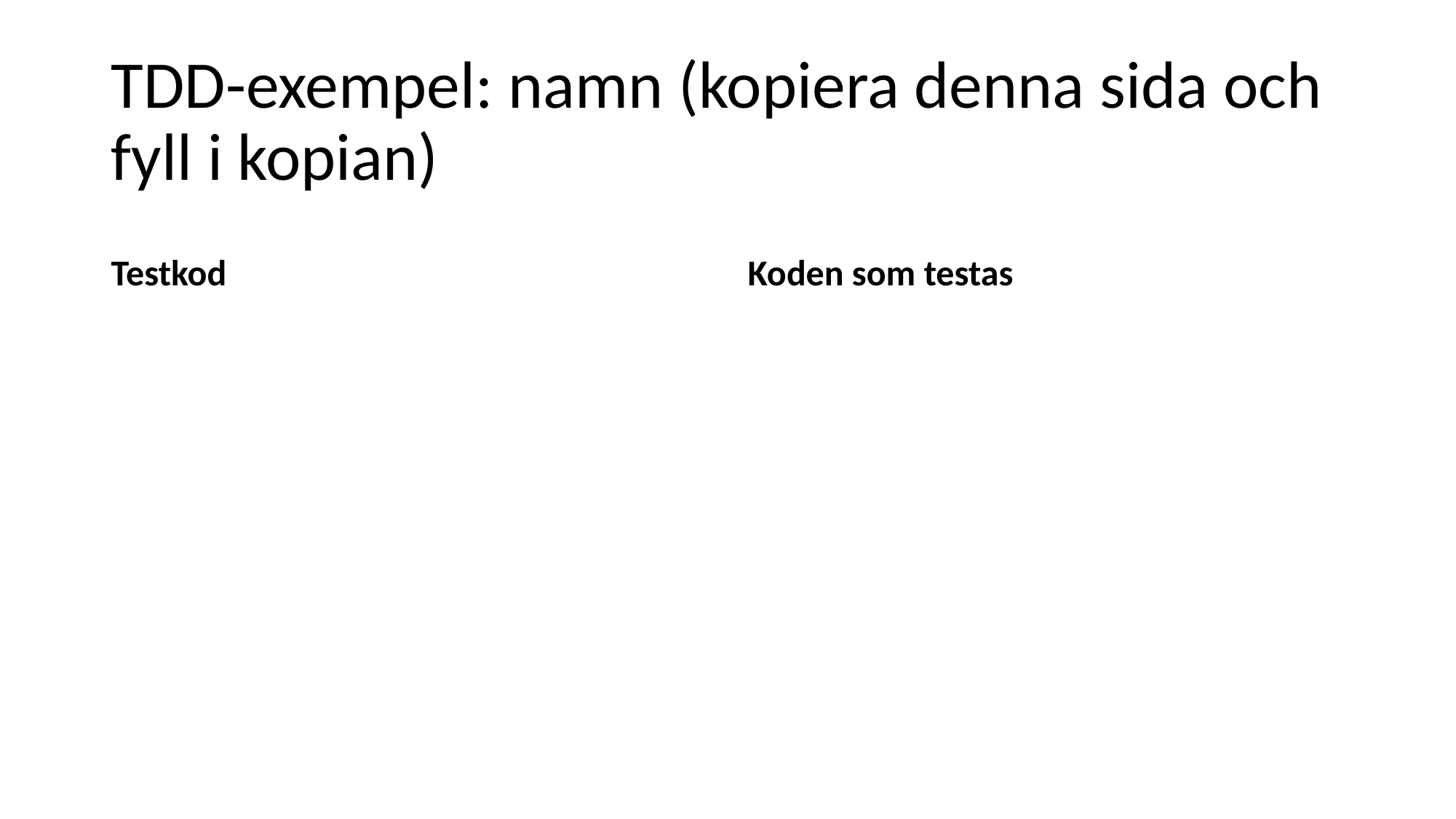

# TDD-exempel: namn (kopiera denna sida och fyll i kopian)
Testkod
Koden som testas